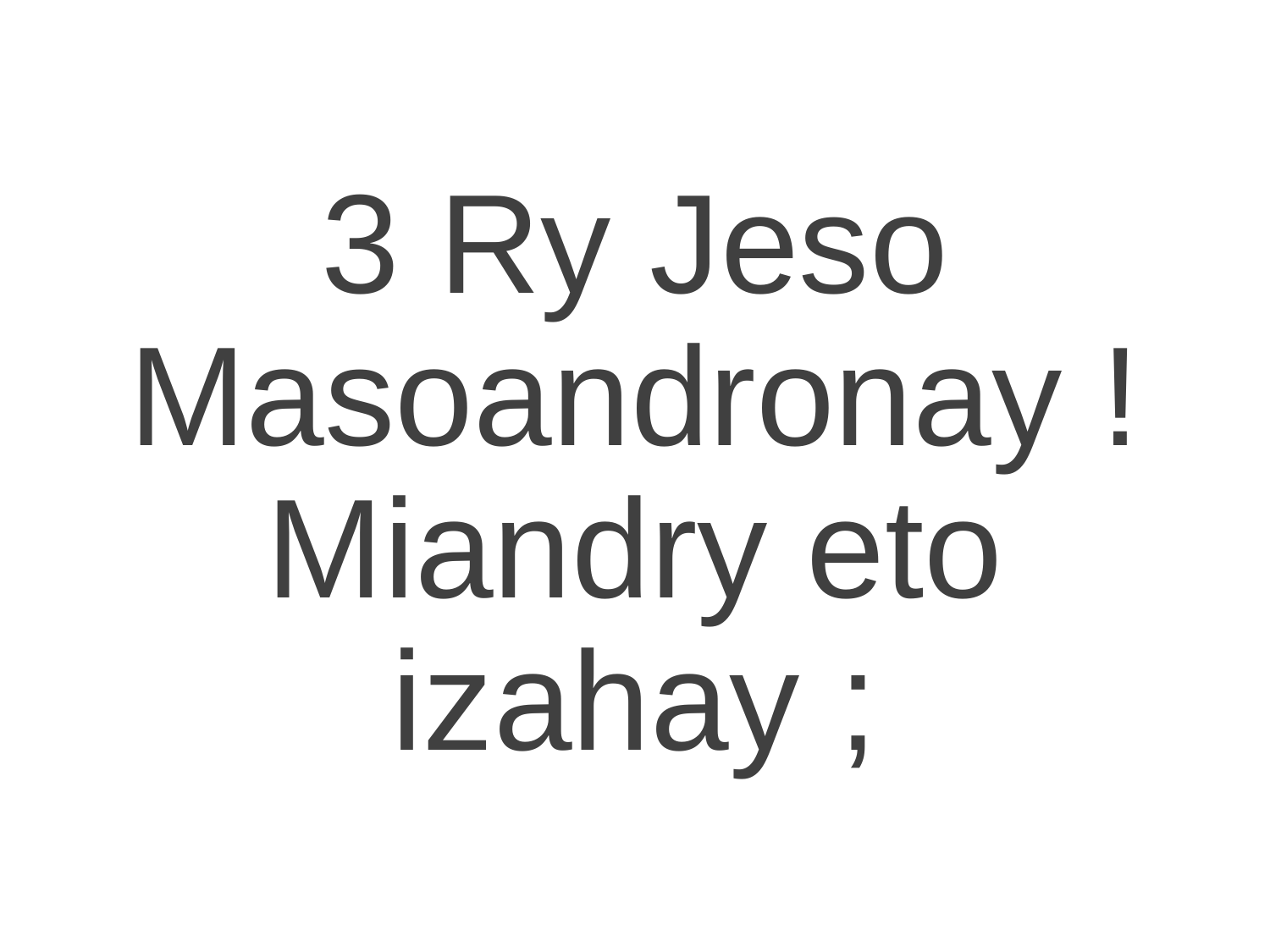

3 Ry Jeso Masoandronay !
Miandry eto izahay ;